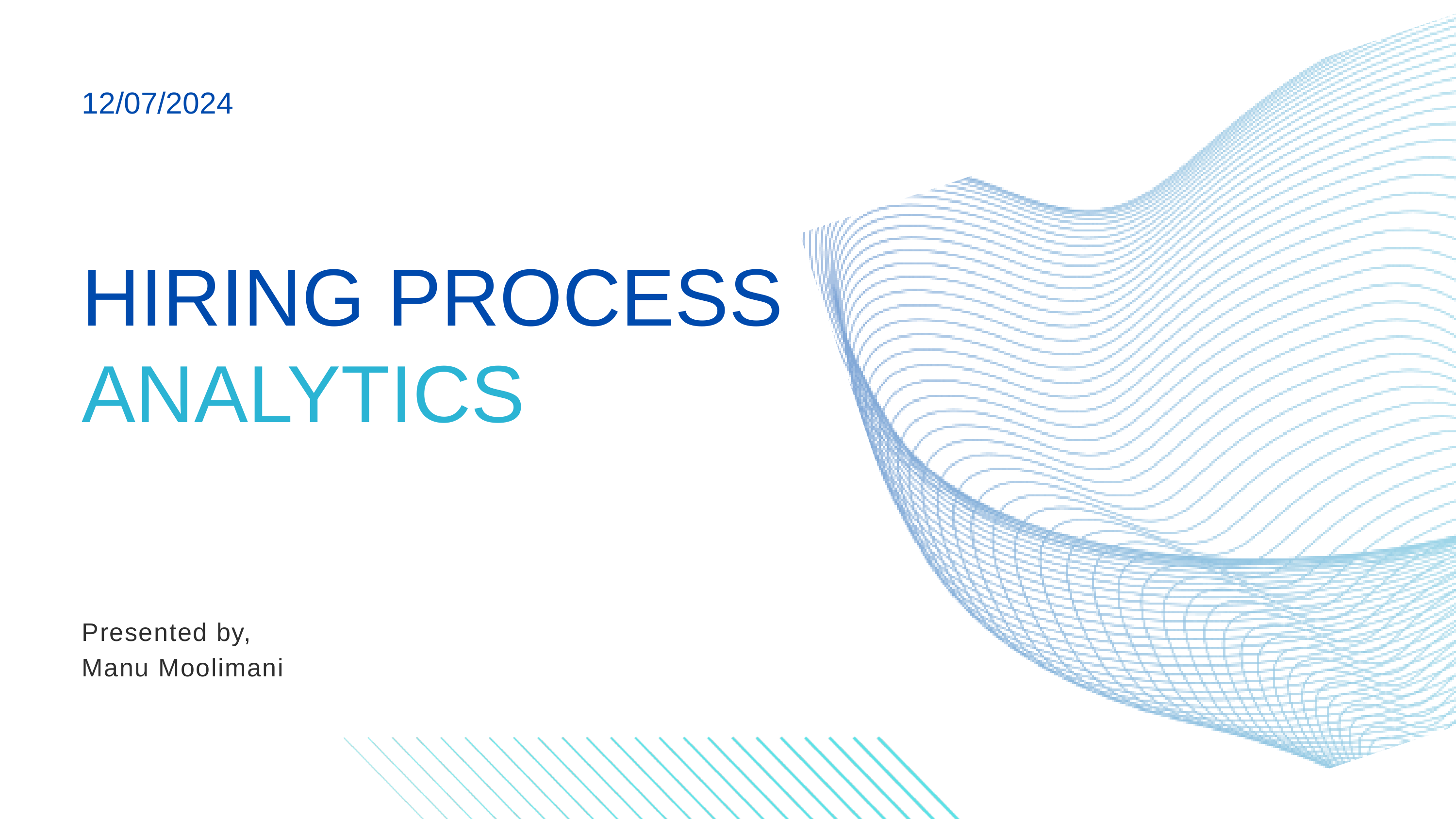

12/07/2024

HIRING PROCESS
ANALYTICS
Presented by,
Manu Moolimani